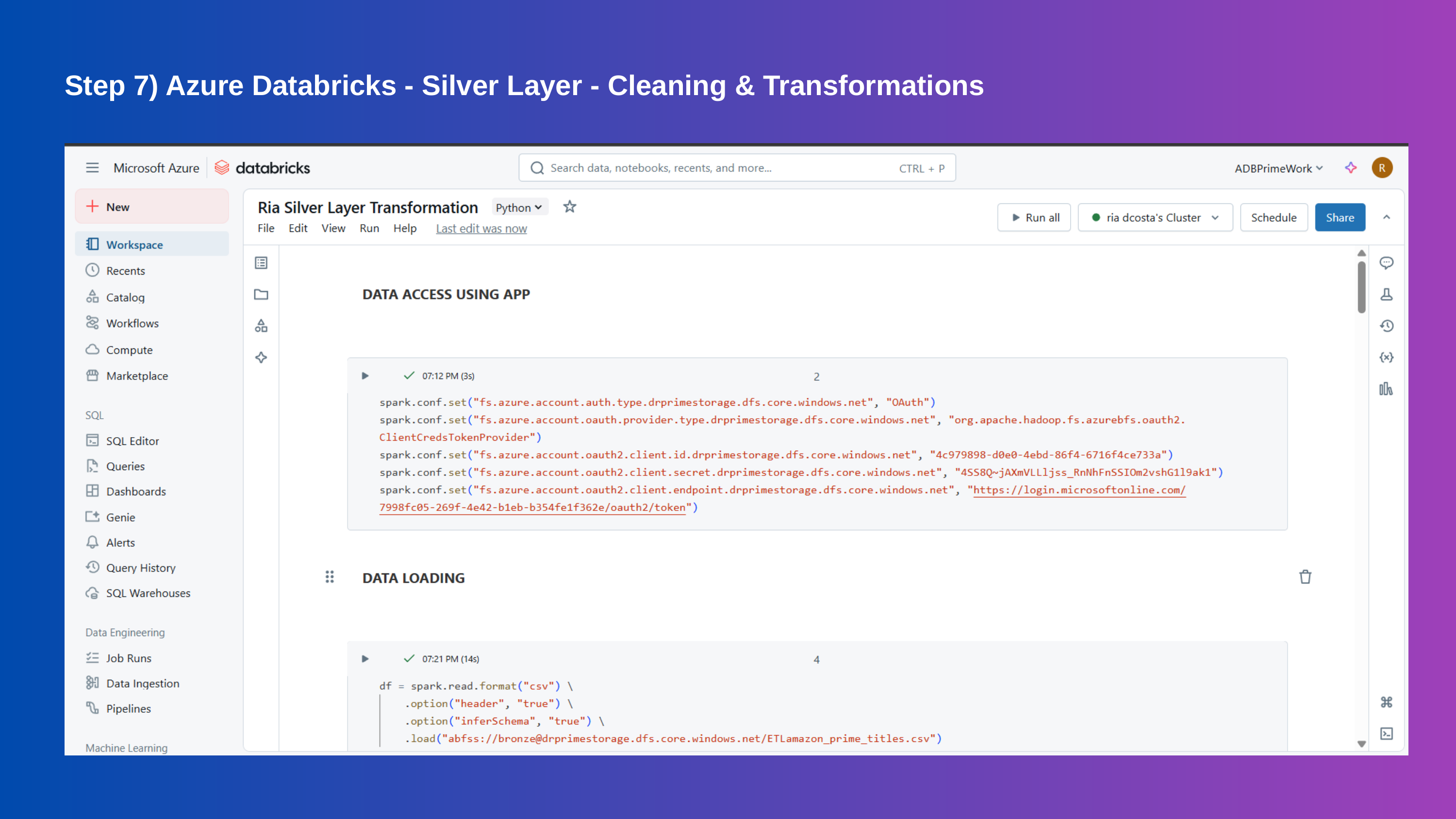

Step 7) Azure Databricks - Silver Layer - Cleaning & Transformations